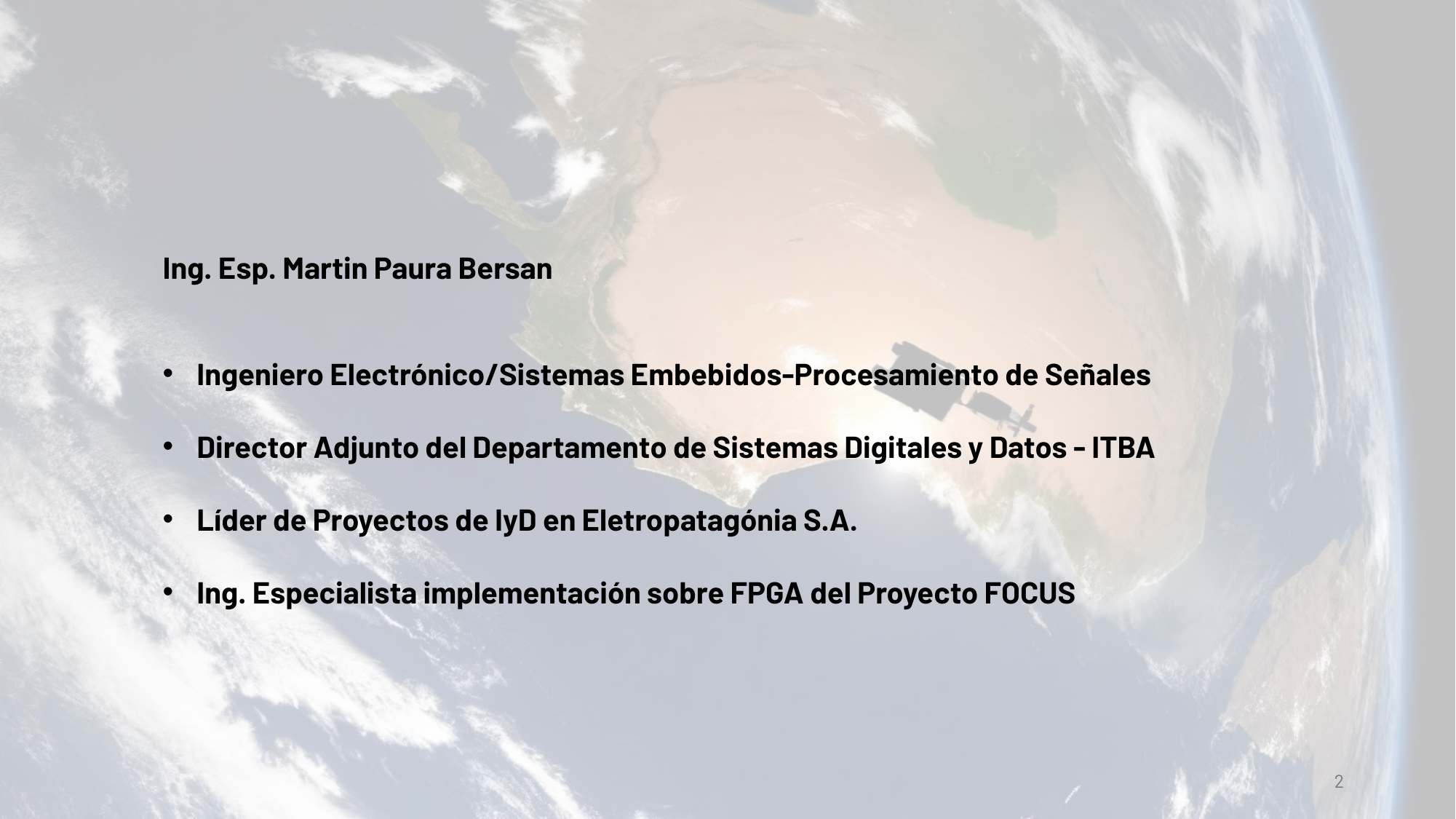

Ing. Esp. Martin Paura Bersan

Ingeniero Electrónico/Sistemas Embebidos-Procesamiento de Señales
Director Adjunto del Departamento de Sistemas Digitales y Datos - ITBA
Líder de Proyectos de IyD en Eletropatagónia S.A.
Ing. Especialista implementación sobre FPGA del Proyecto FOCUS

2